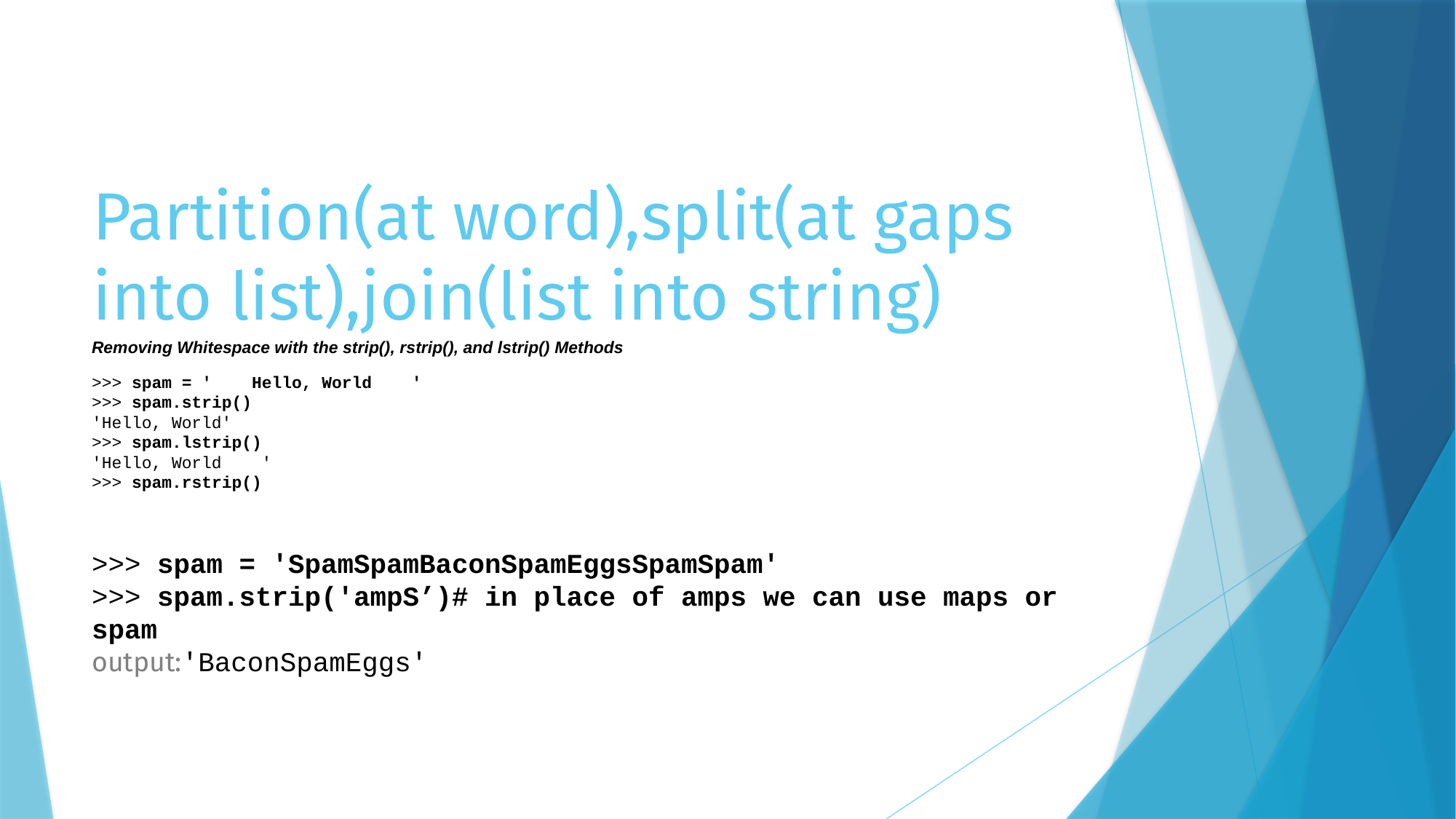

# Partition(at word),split(at gaps into list),join(list into string)
Removing Whitespace with the strip(), rstrip(), and lstrip() Methods
>>> spam = '    Hello, World    '
>>> spam.strip()
'Hello, World'
>>> spam.lstrip()
'Hello, World    '
>>> spam.rstrip()
>>> spam = 'SpamSpamBaconSpamEggsSpamSpam'
>>> spam.strip('ampS’)# in place of amps we can use maps or spam
output:'BaconSpamEggs'